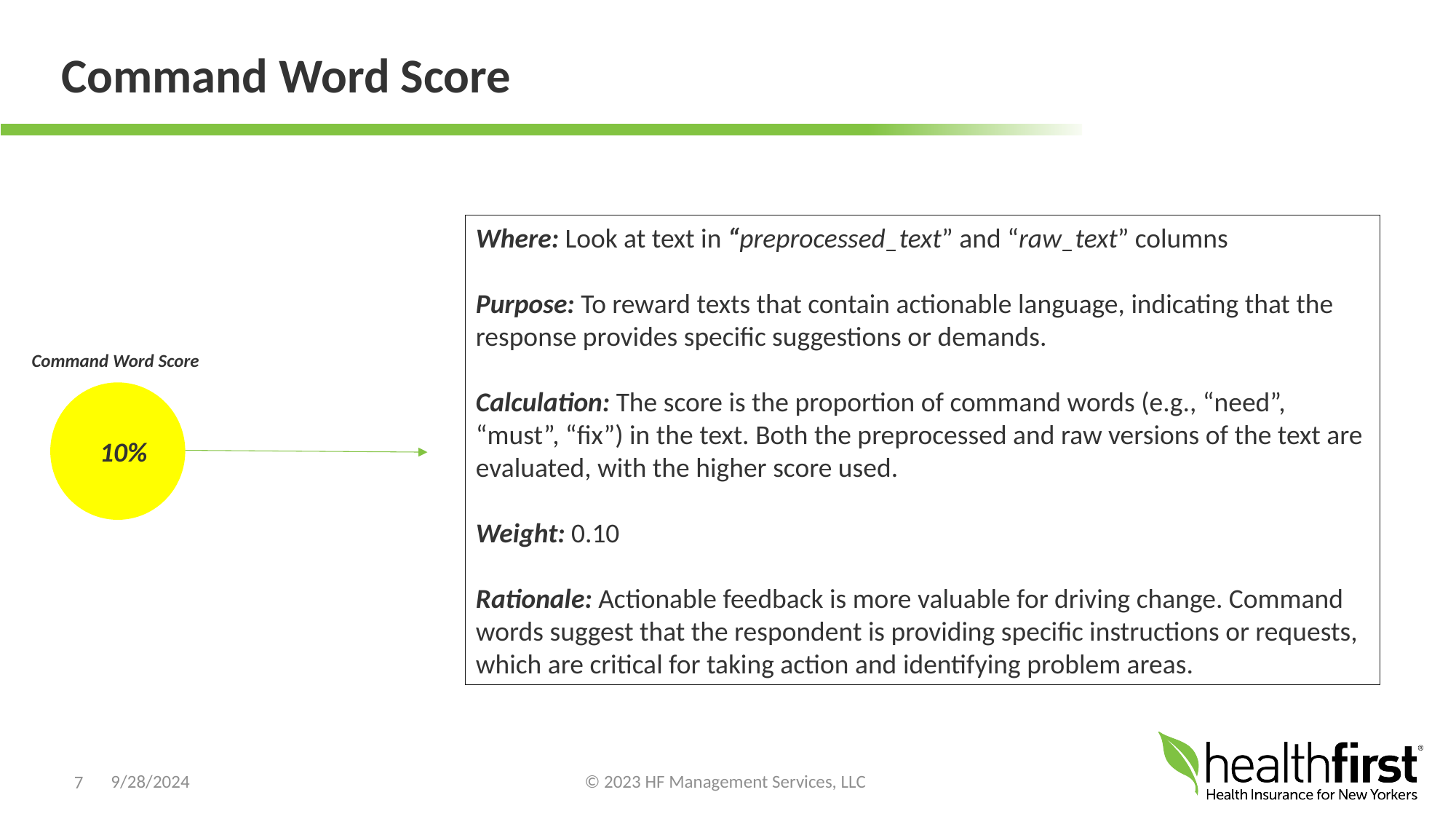

# Command Word Score
Where: Look at text in “preprocessed_text” and “raw_text” columns

Purpose: To reward texts that contain actionable language, indicating that the response provides specific suggestions or demands.

Calculation: The score is the proportion of command words (e.g., “need”, “must”, “fix”) in the text. Both the preprocessed and raw versions of the text are evaluated, with the higher score used.

Weight: 0.10

Rationale: Actionable feedback is more valuable for driving change. Command words suggest that the respondent is providing specific instructions or requests, which are critical for taking action and identifying problem areas.
Command Word Score

10%
7
9/28/2024
© 2023 HF Management Services, LLC